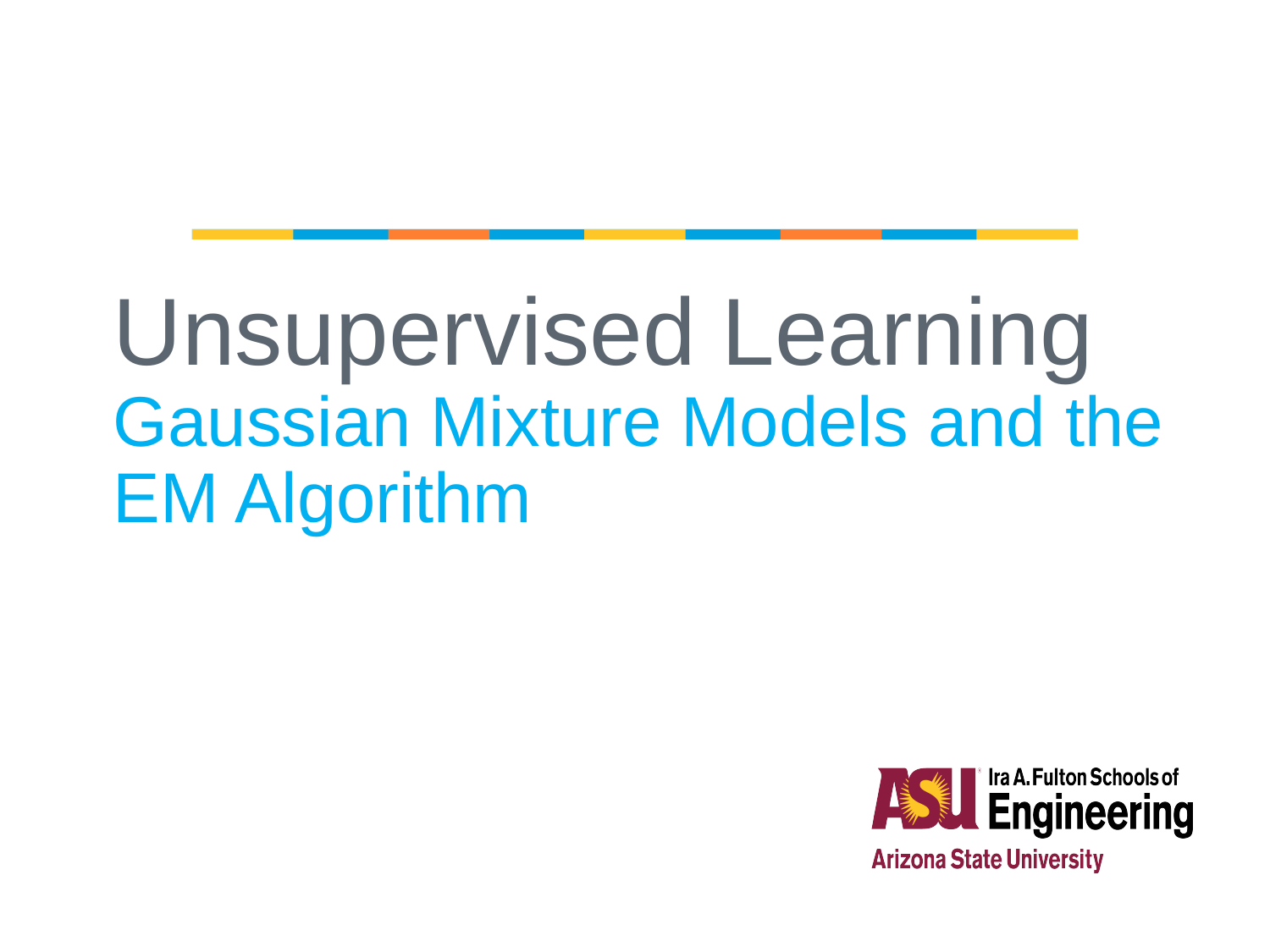

Unsupervised Learning Gaussian Mixture Models and the EM Algorithm